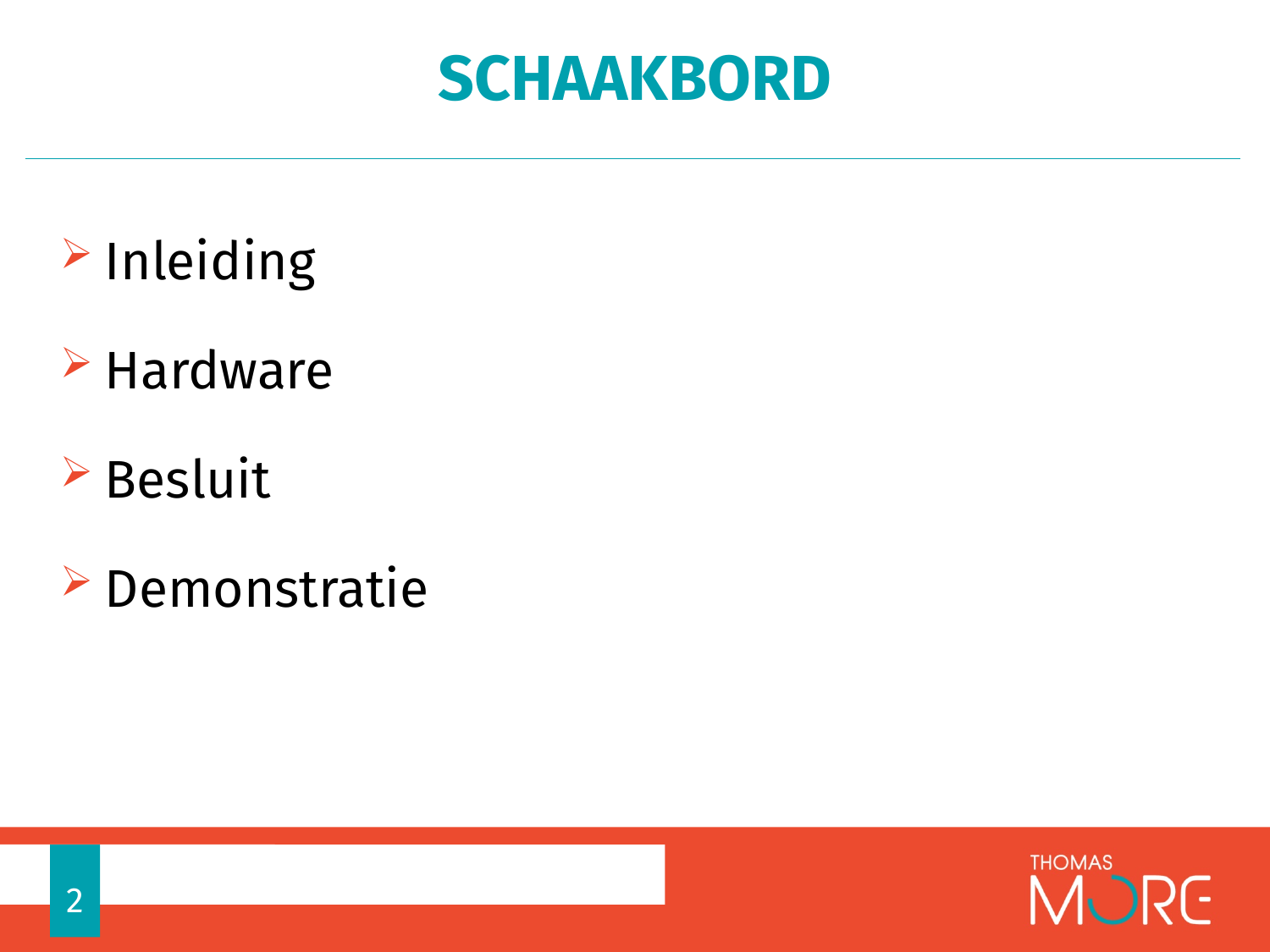

# Schaakbord
Inleiding
Hardware
Besluit
Demonstratie
2